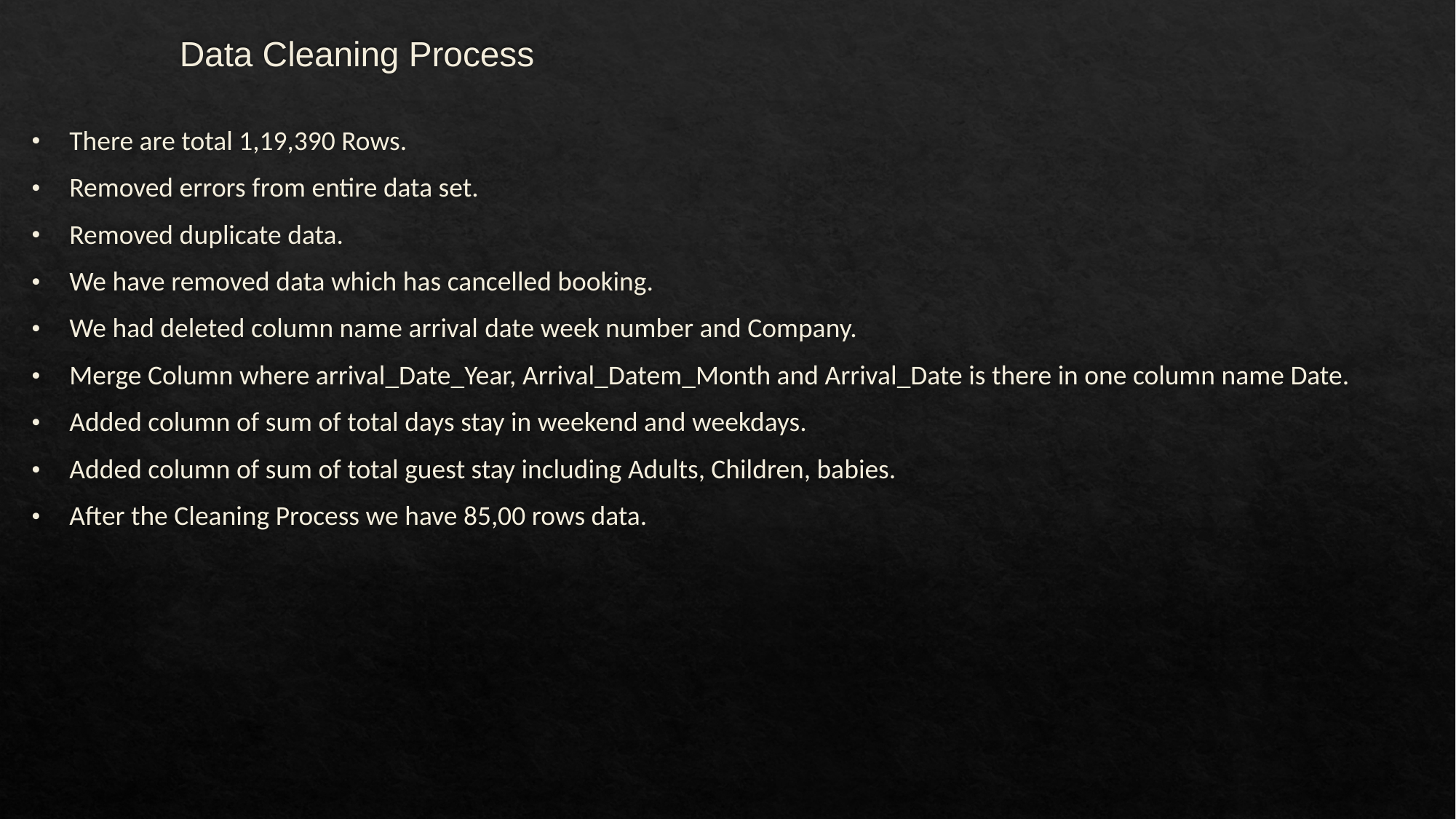

Data Cleaning Process
There are total 1,19,390 Rows.
Removed errors from entire data set.
Removed duplicate data.
We have removed data which has cancelled booking.
We had deleted column name arrival date week number and Company.
Merge Column where arrival_Date_Year, Arrival_Datem_Month and Arrival_Date is there in one column name Date.
Added column of sum of total days stay in weekend and weekdays.
Added column of sum of total guest stay including Adults, Children, babies.
After the Cleaning Process we have 85,00 rows data.